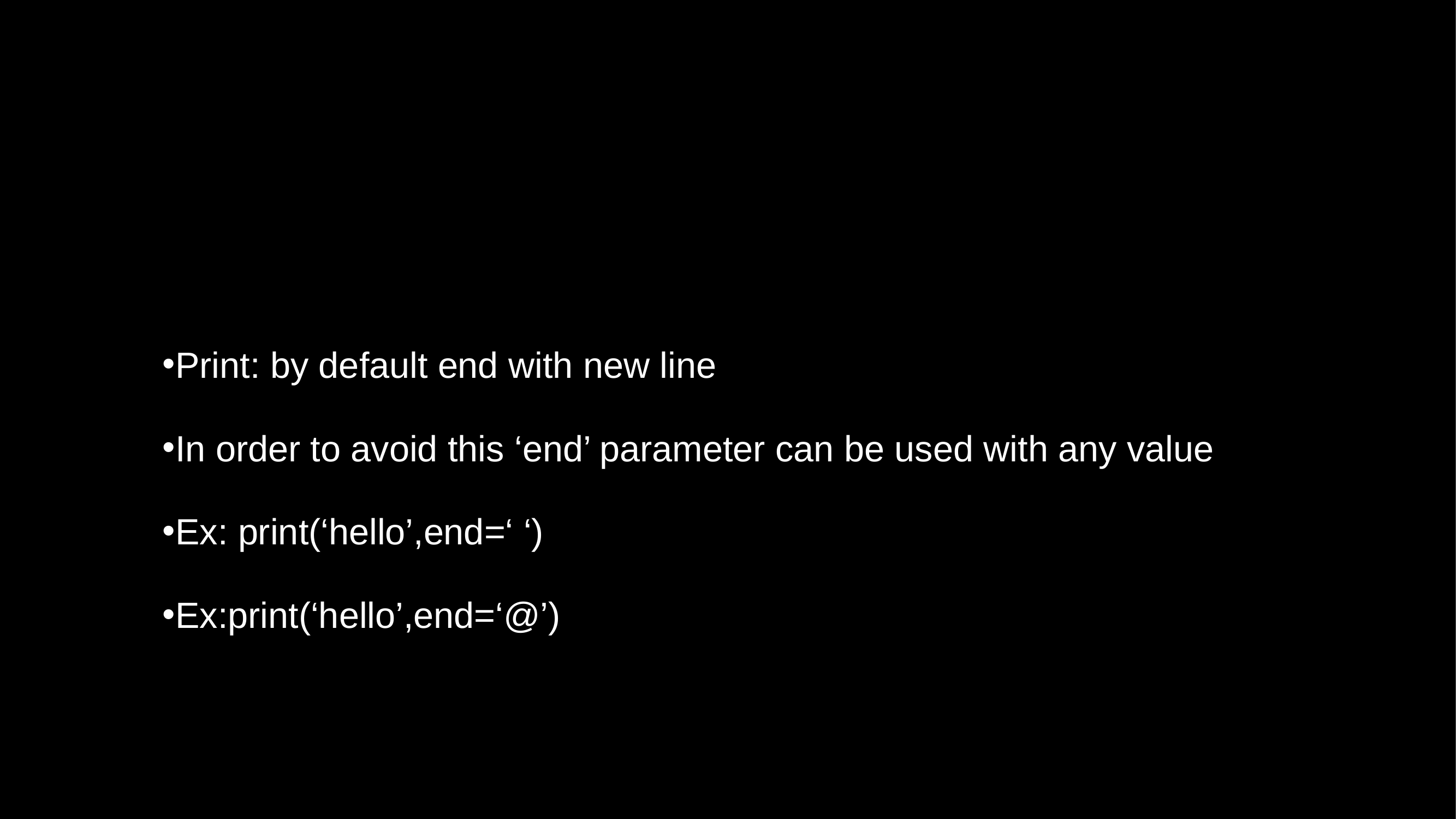

#
Print: by default end with new line
In order to avoid this ‘end’ parameter can be used with any value
Ex: print(‘hello’,end=‘ ‘)
Ex:print(‘hello’,end=‘@’)